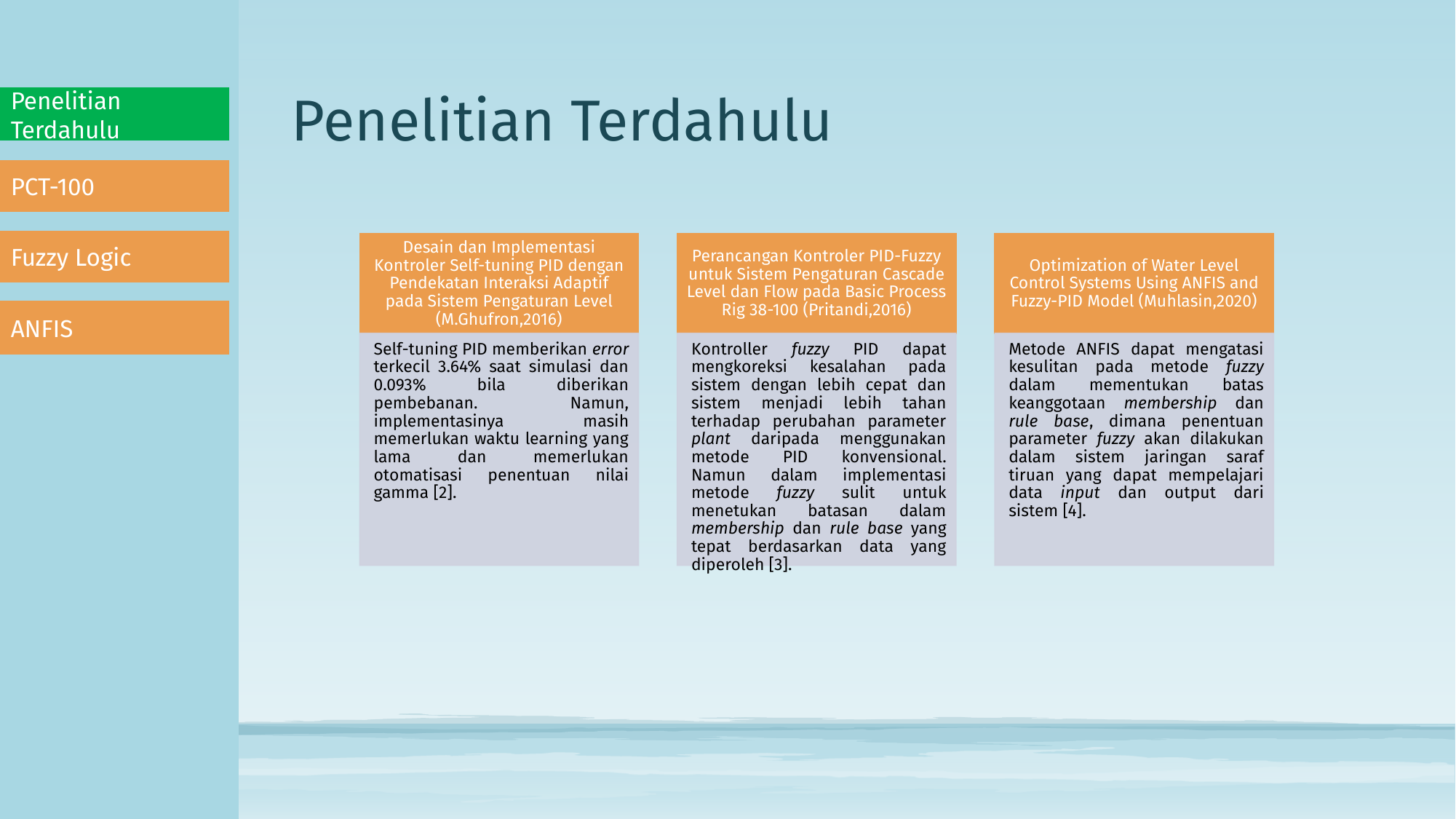

# Penelitian Terdahulu
Penelitian Terdahulu
PCT-100
Desain dan Implementasi Kontroler Self-tuning PID dengan Pendekatan Interaksi Adaptif pada Sistem Pengaturan Level (M.Ghufron,2016)
	Self-tuning PID memberikan error terkecil 3.64% saat simulasi dan 0.093% bila diberikan pembebanan. Namun, implementasinya masih memerlukan waktu learning yang lama dan memerlukan otomatisasi penentuan nilai gamma [2].
Perancangan Kontroler PID-Fuzzy untuk Sistem Pengaturan Cascade Level dan Flow pada Basic Process Rig 38-100 (Pritandi,2016)
	Kontroller fuzzy PID dapat mengkoreksi kesalahan pada sistem dengan lebih cepat dan sistem menjadi lebih tahan terhadap perubahan parameter plant daripada menggunakan metode PID konvensional. Namun dalam implementasi metode fuzzy sulit untuk menetukan batasan dalam membership dan rule base yang tepat berdasarkan data yang diperoleh [3].
Optimization of Water Level Control Systems Using ANFIS and Fuzzy-PID Model (Muhlasin,2020)
	Metode ANFIS dapat mengatasi kesulitan pada metode fuzzy dalam mementukan batas keanggotaan membership dan rule base, dimana penentuan parameter fuzzy akan dilakukan dalam sistem jaringan saraf tiruan yang dapat mempelajari data input dan output dari sistem [4].
Fuzzy Logic
ANFIS